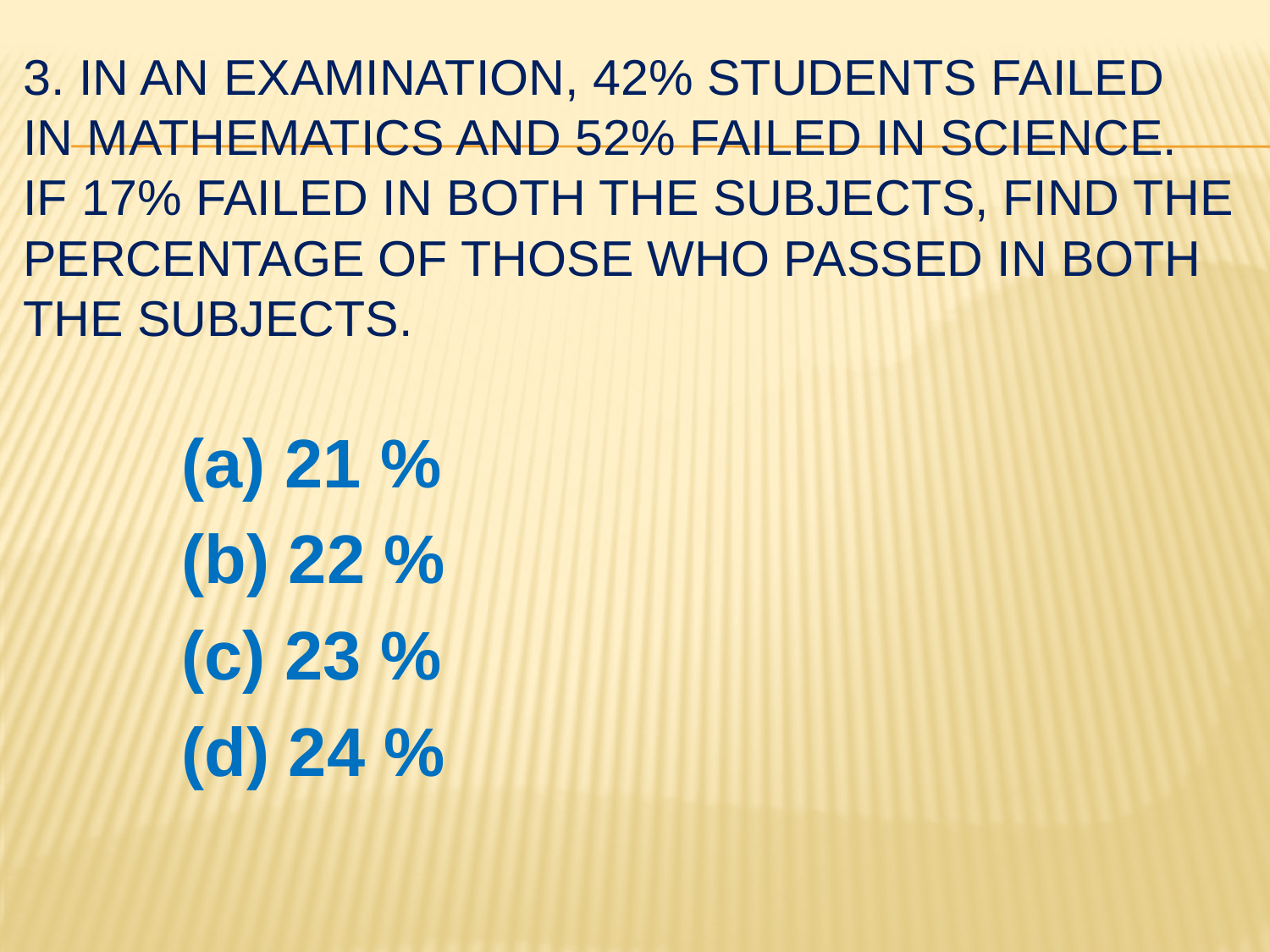

# 3. In an examination, 42% students failed in Mathematics and 52% failed in Science. If 17% failed in both the subjects, find the percentage of those who passed in both the subjects.
	(a) 21 %
	(b) 22 %
	(c) 23 %
	(d) 24 %